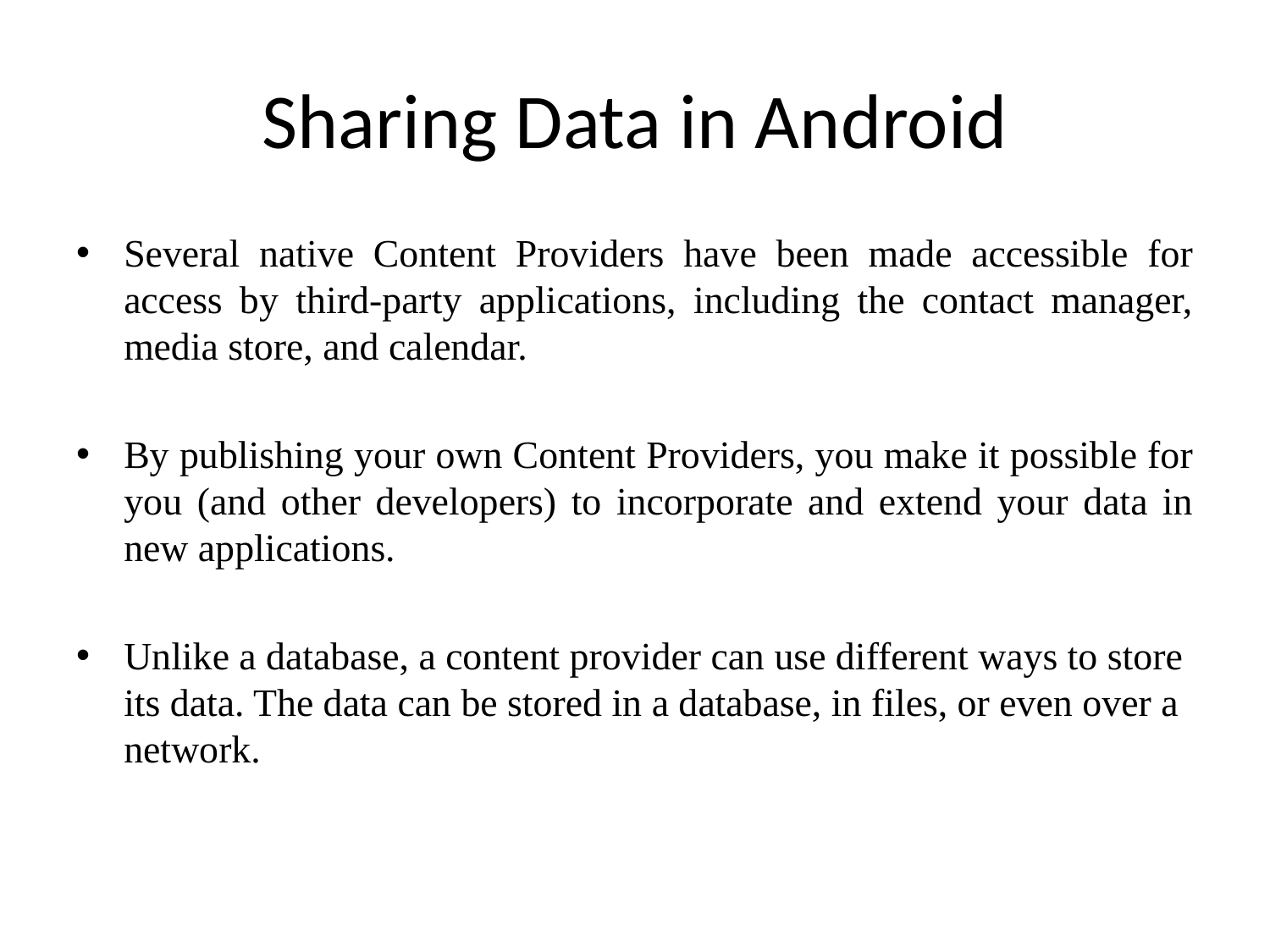

# Sharing Data in Android
Several native Content Providers have been made accessible for access by third-party applications, including the contact manager, media store, and calendar.

By publishing your own Content Providers, you make it possible for you (and other developers) to incorporate and extend your data in new applications.

Unlike a database, a content provider can use different ways to store its data. The data can be stored in a database, in files, or even over a network.